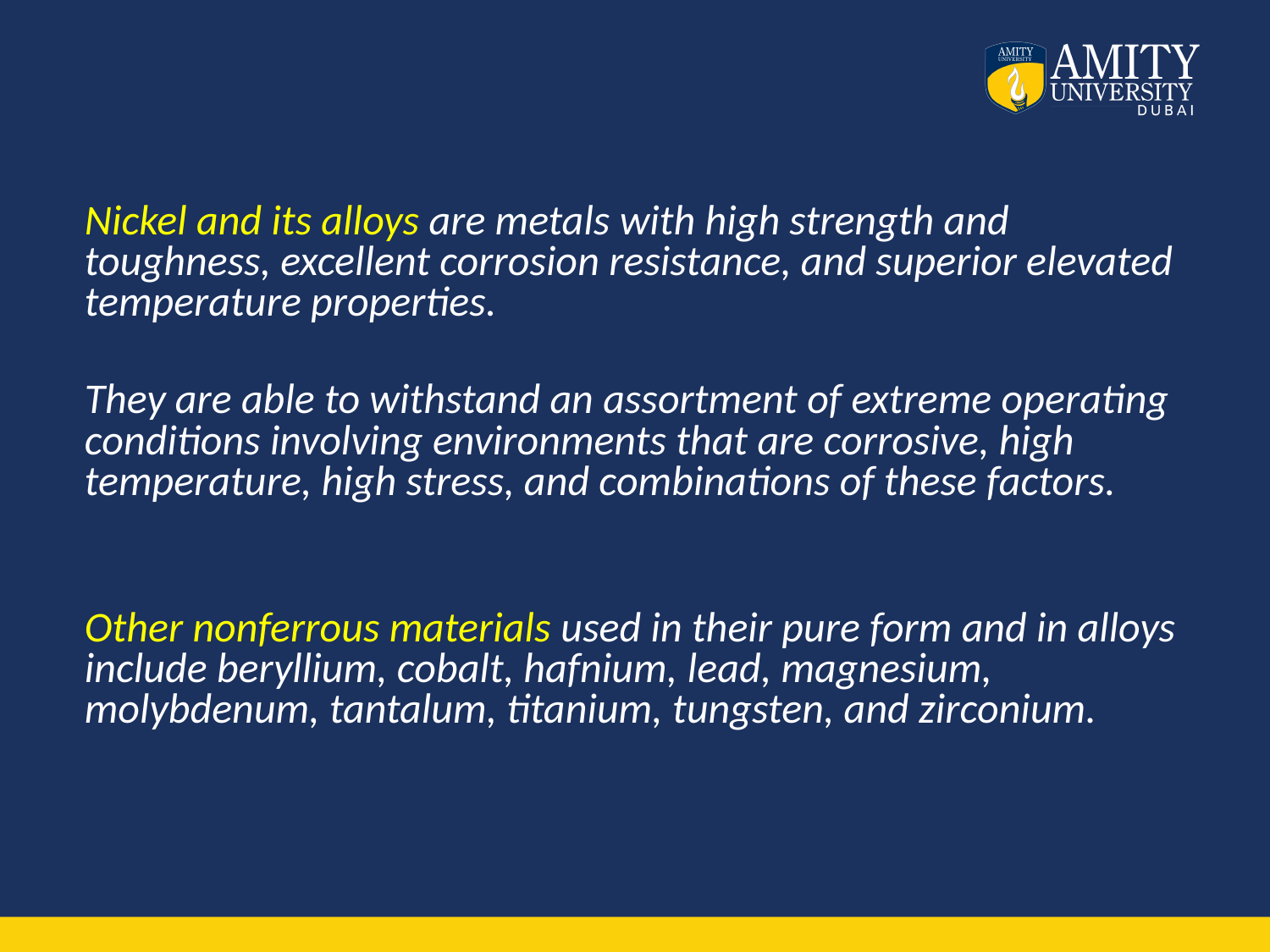

#
Nickel and its alloys are metals with high strength and toughness, excellent corrosion resistance, and superior elevated temperature properties.

They are able to withstand an assortment of extreme operating conditions involving environments that are corrosive, high temperature, high stress, and combinations of these factors.

Other nonferrous materials used in their pure form and in alloys include beryllium, cobalt, hafnium, lead, magnesium, molybdenum, tantalum, titanium, tungsten, and zirconium.